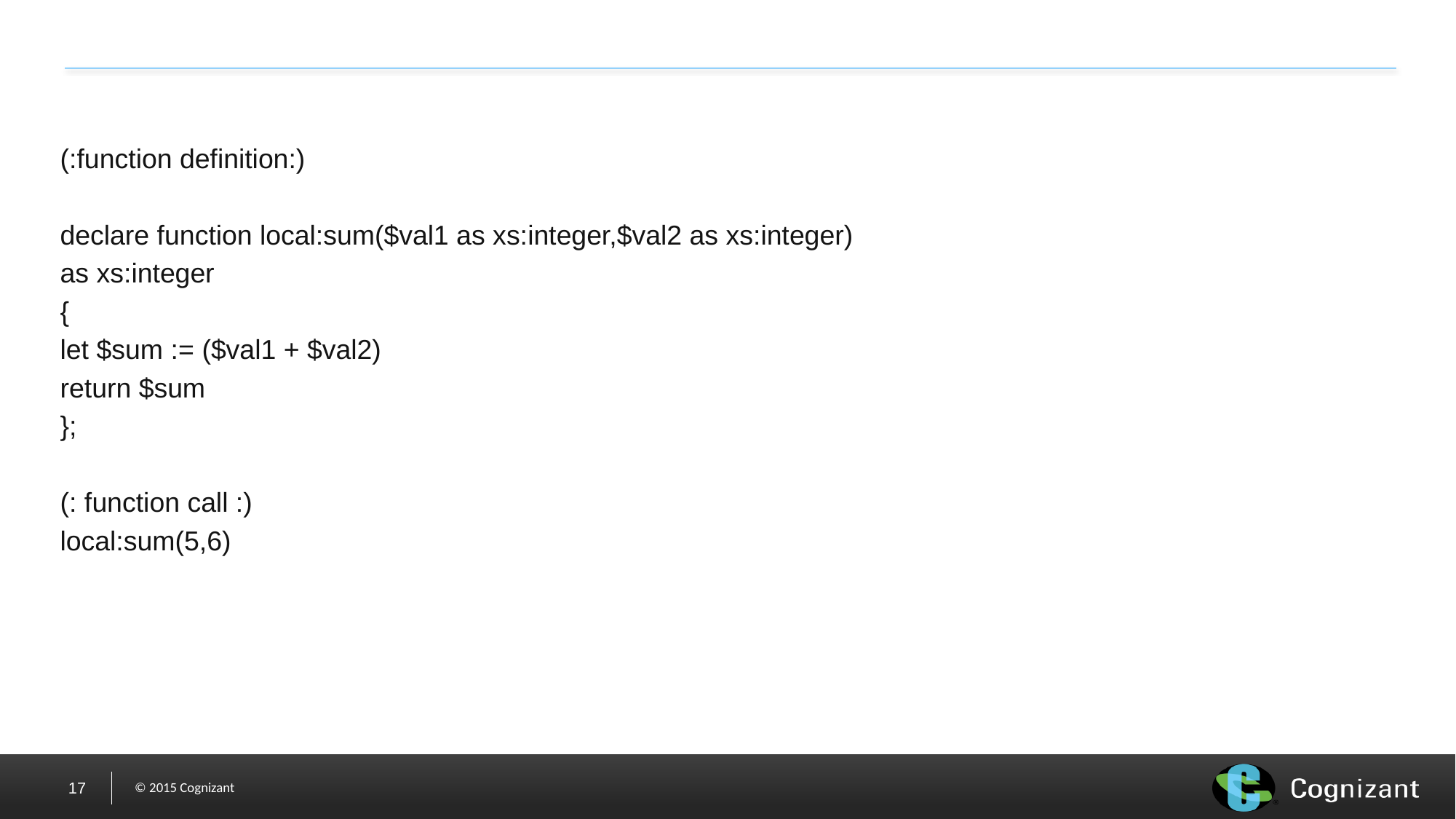

#
(:function definition:)

declare function local:sum($val1 as xs:integer,$val2 as xs:integer)
as xs:integer
{
let $sum := ($val1 + $val2)
return $sum
};

(: function call :)
local:sum(5,6)
17